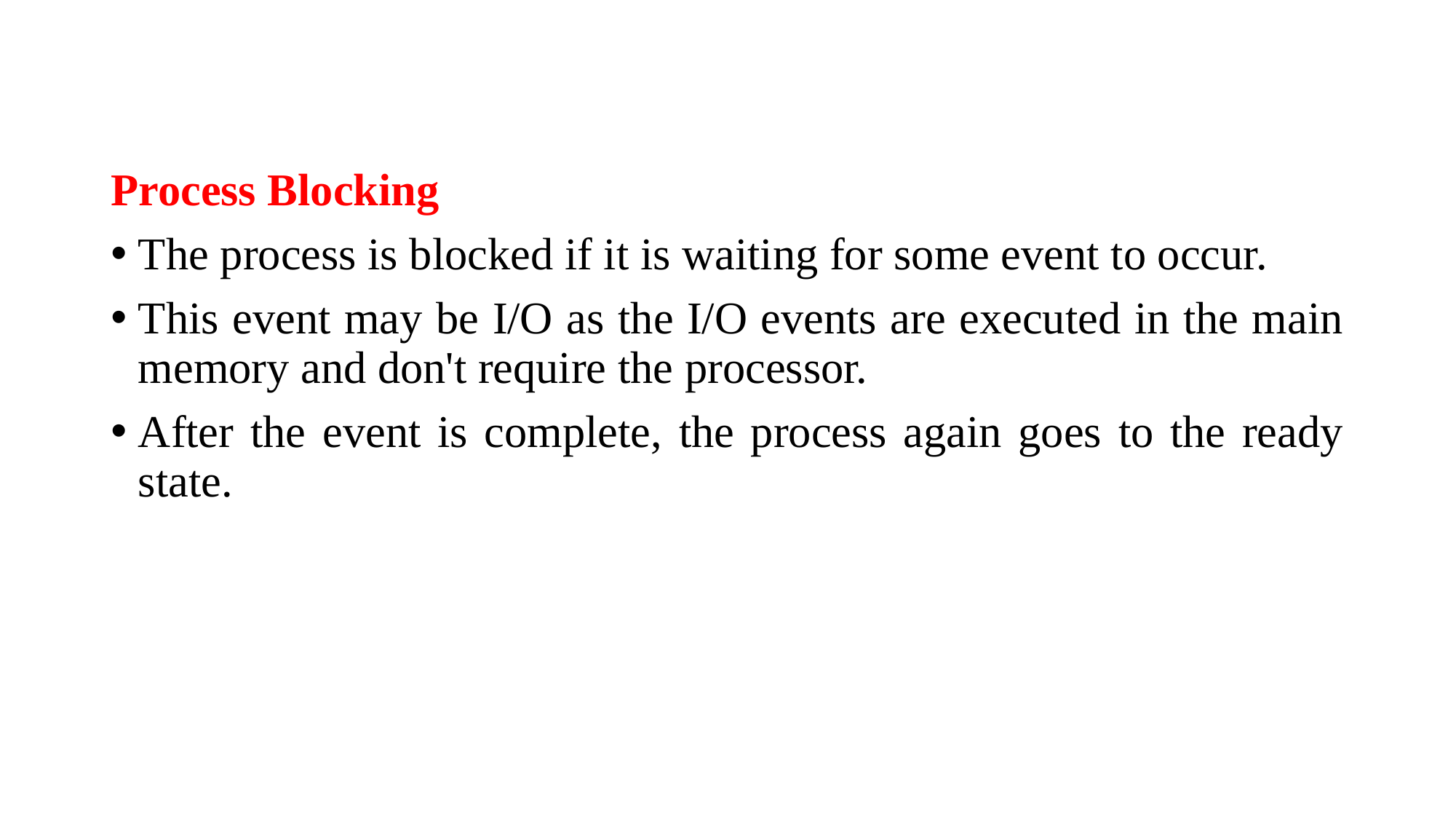

Process Blocking
The process is blocked if it is waiting for some event to occur.
This event may be I/O as the I/O events are executed in the main memory and don't require the processor.
After the event is complete, the process again goes to the ready state.